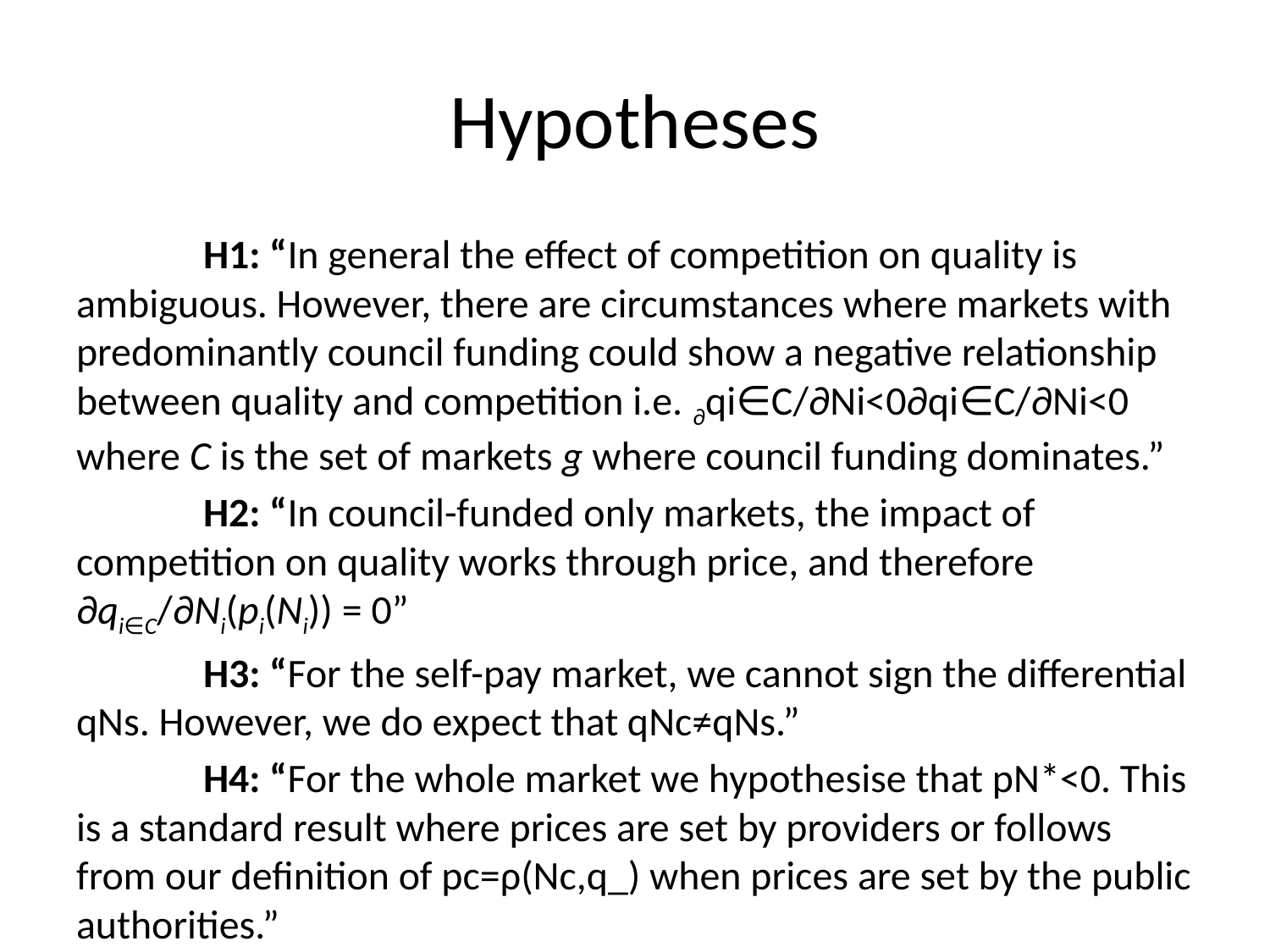

# Hypotheses
	H1: “In general the effect of competition on quality is ambiguous. However, there are circumstances where markets with predominantly council funding could show a negative relationship between quality and competition i.e. ∂qi∈C/∂Ni<0∂qi∈C/∂Ni<0 where C is the set of markets g where council funding dominates.”
	H2: “In council-funded only markets, the impact of competition on quality works through price, and therefore ∂qi∈C/∂Ni(pi(Ni)) = 0”
	H3: “For the self-pay market, we cannot sign the differential qNs. However, we do expect that qNc≠qNs.”
	H4: “For the whole market we hypothesise that pN*<0. This is a standard result where prices are set by providers or follows from our definition of pc=ρ(Nc,q_) when prices are set by the public authorities.”